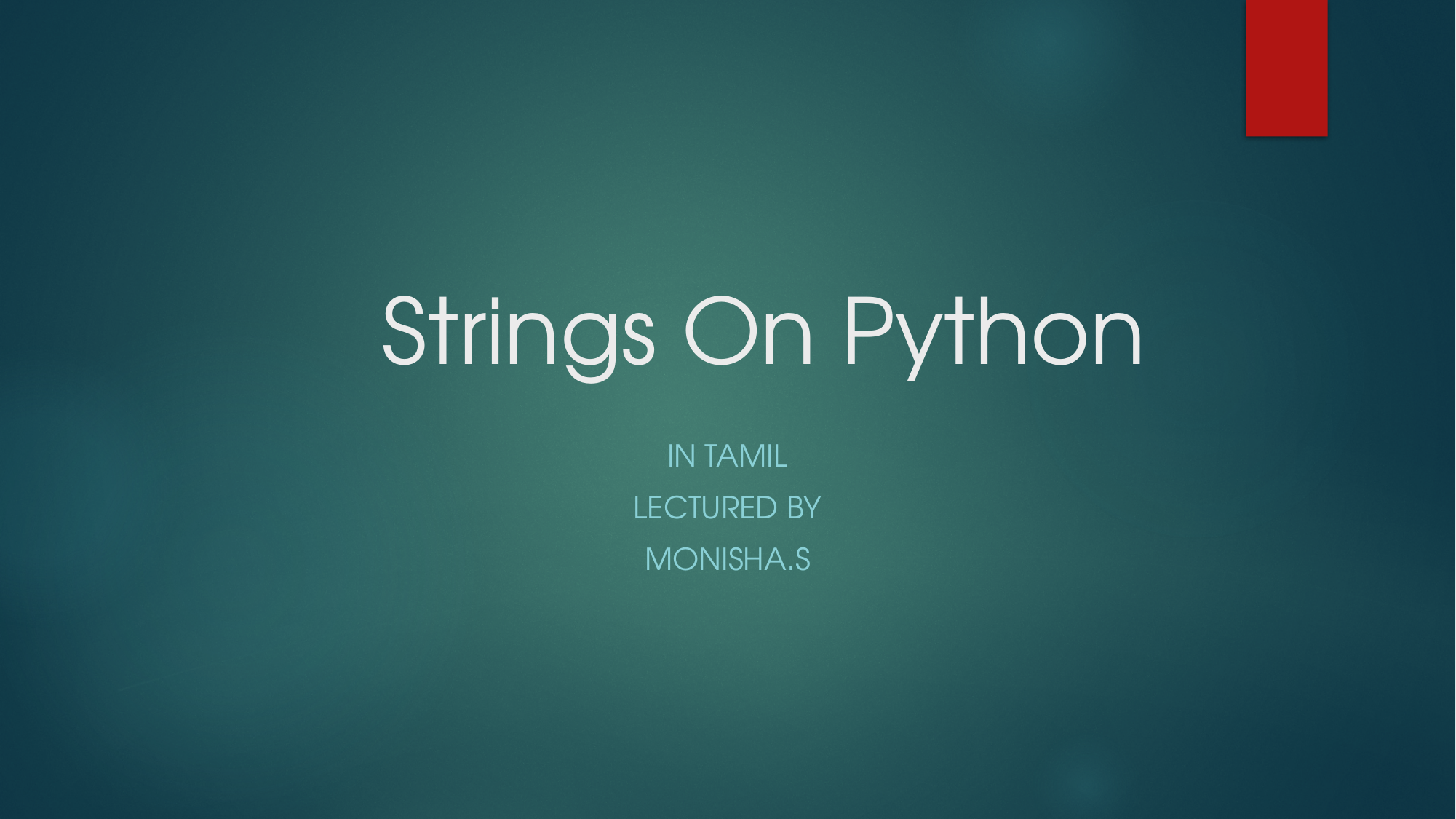

# Strings On Python
In Tamil
Lectured By
Monisha.S